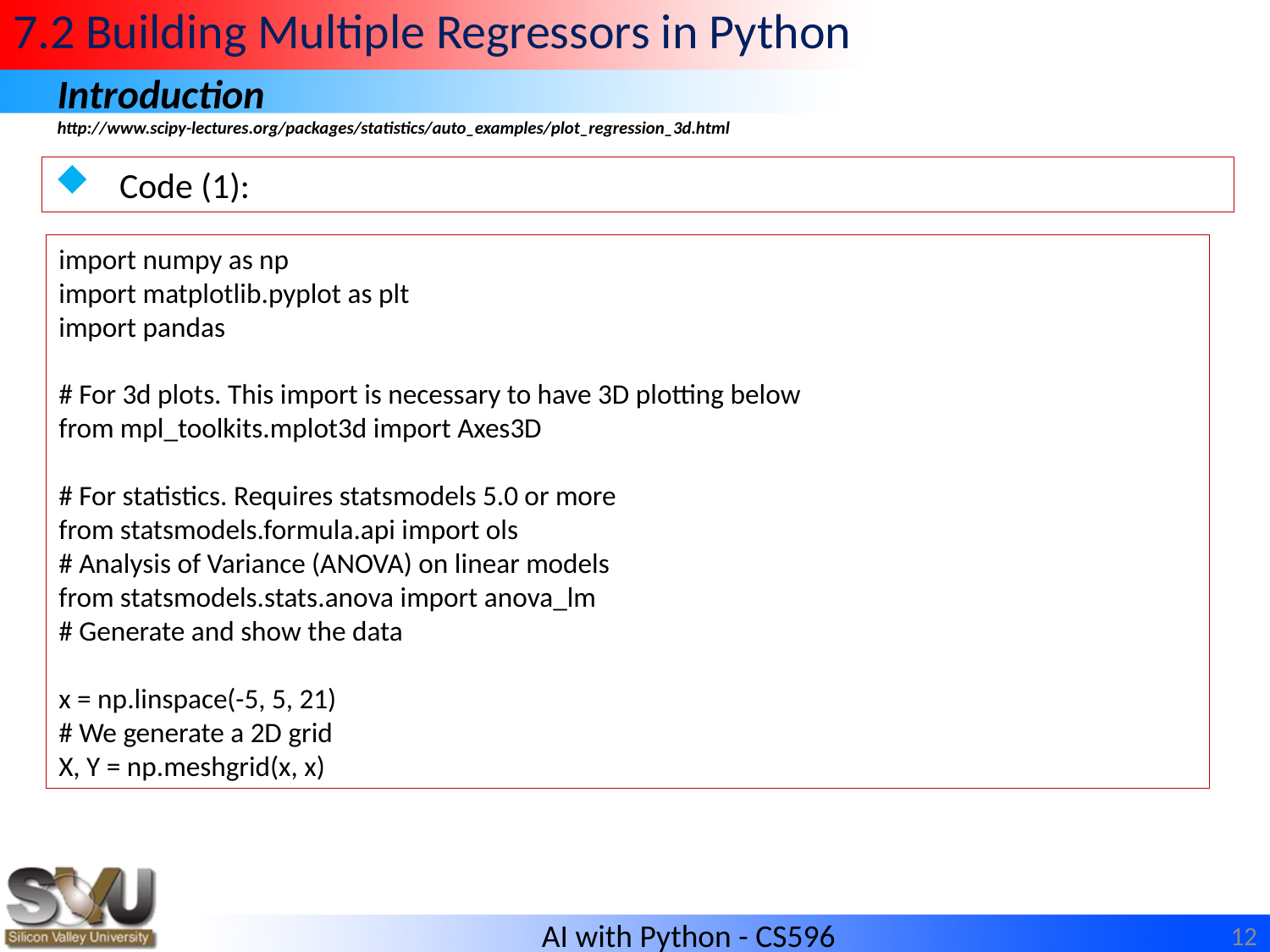

# 7.2 Building Multiple Regressors in Python
Introduction
http://www.scipy-lectures.org/packages/statistics/auto_examples/plot_regression_3d.html
Code (1):
import numpy as np
import matplotlib.pyplot as plt
import pandas
# For 3d plots. This import is necessary to have 3D plotting below
from mpl_toolkits.mplot3d import Axes3D
# For statistics. Requires statsmodels 5.0 or more
from statsmodels.formula.api import ols
# Analysis of Variance (ANOVA) on linear models
from statsmodels.stats.anova import anova_lm
# Generate and show the data
x = np.linspace(-5, 5, 21)
# We generate a 2D grid
X, Y = np.meshgrid(x, x)
12
AI with Python - CS596